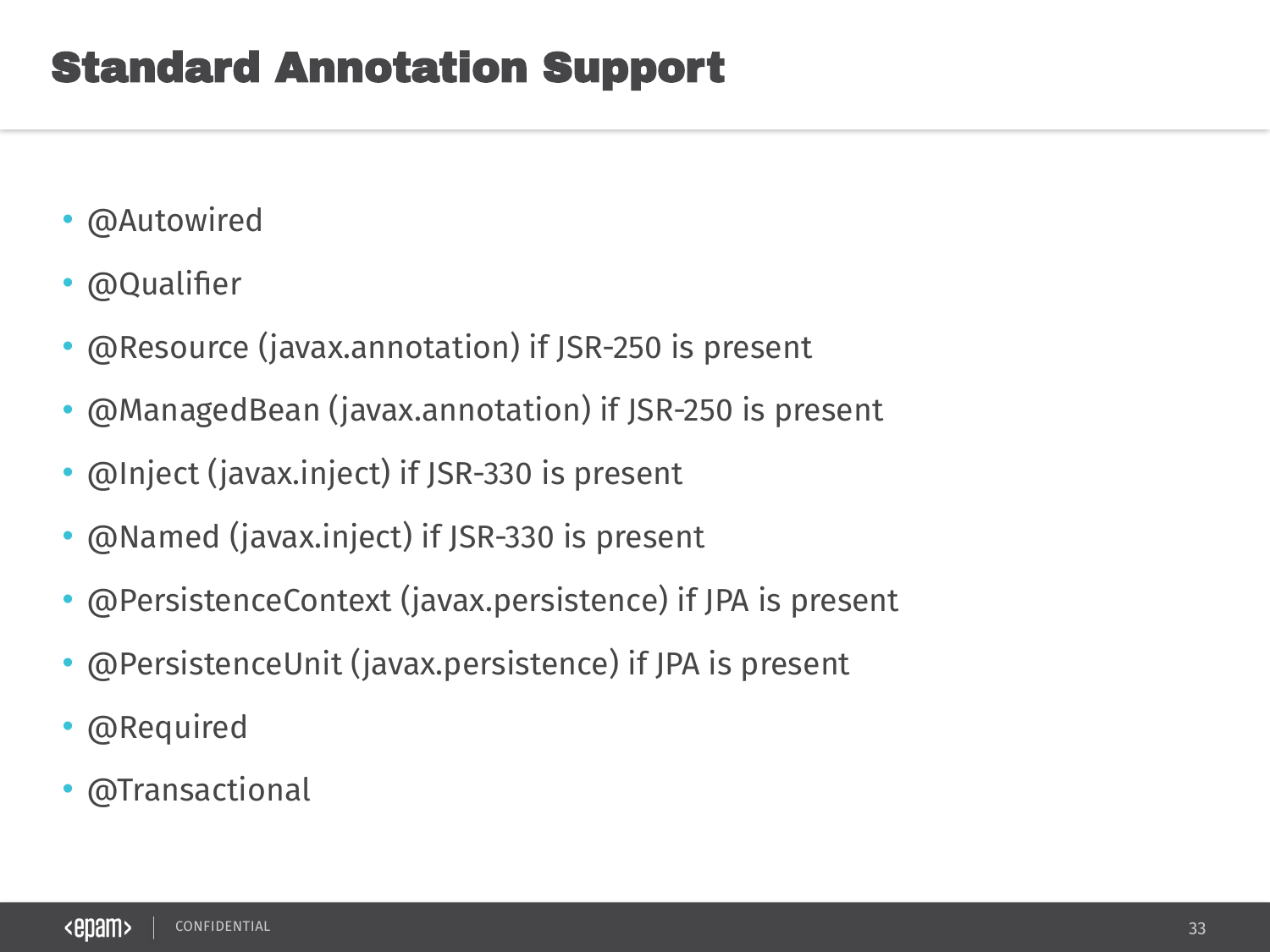

Standard Annotation Support
@Autowired
@Qualifier
@Resource (javax.annotation) if JSR-250 is present
@ManagedBean (javax.annotation) if JSR-250 is present
@Inject (javax.inject) if JSR-330 is present
@Named (javax.inject) if JSR-330 is present
@PersistenceContext (javax.persistence) if JPA is present
@PersistenceUnit (javax.persistence) if JPA is present
@Required
@Transactional